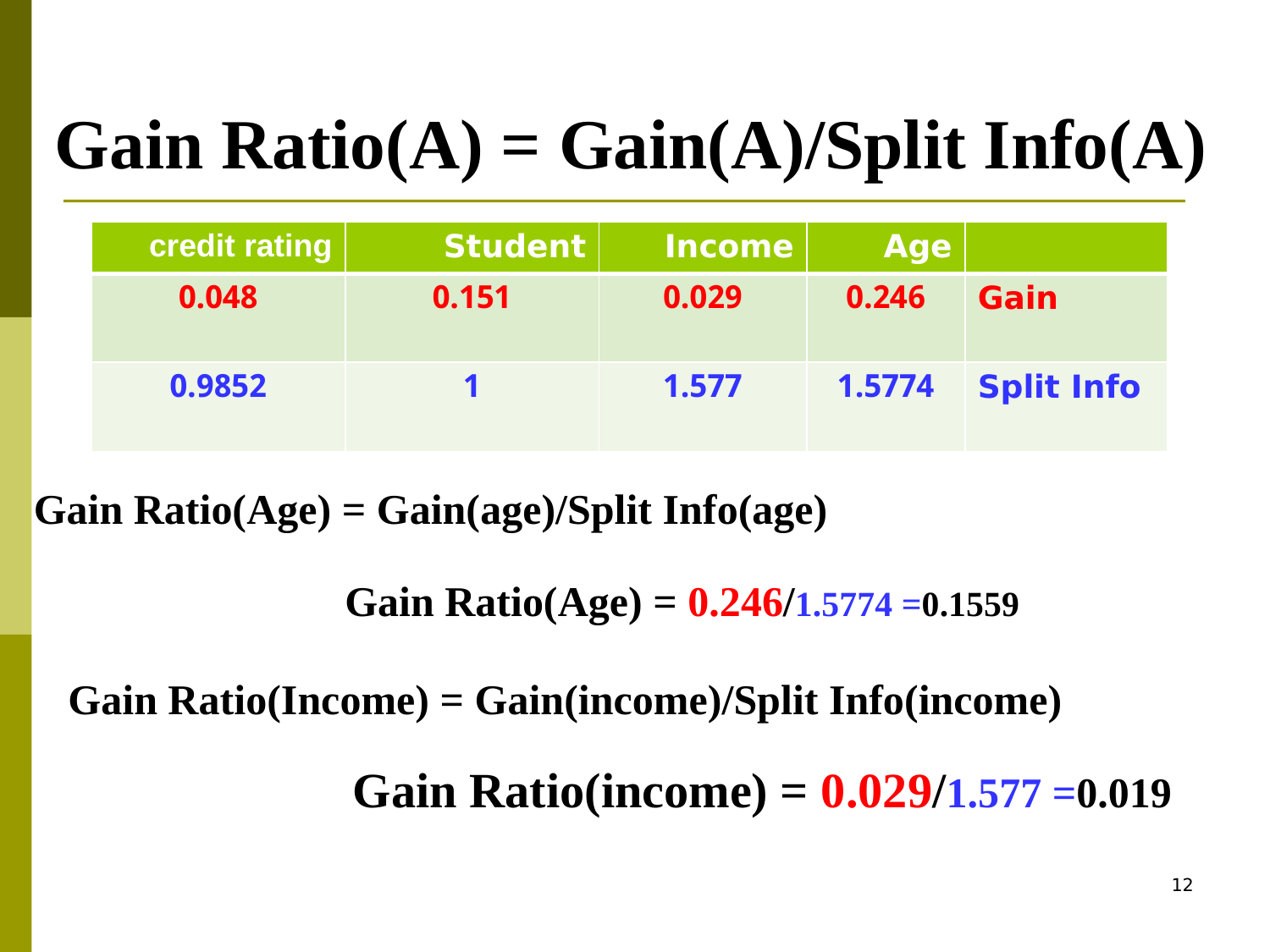

Gain Ratio(A) = Gain(A)/Split Info(A)
| credit rating | Student | Income | Age |  |
| --- | --- | --- | --- | --- |
| 0.048 | 0.151 | 0.029 | 0.246 | Gain |
| 0.9852 | 1 | 1.577 | 1.5774 | Split Info |
Gain Ratio(Age) = Gain(age)/Split Info(age)
Gain Ratio(Age) = 0.246/1.5774 =0.1559
Gain Ratio(Income) = Gain(income)/Split Info(income)
Gain Ratio(income) = 0.029/1.577 =0.019
12